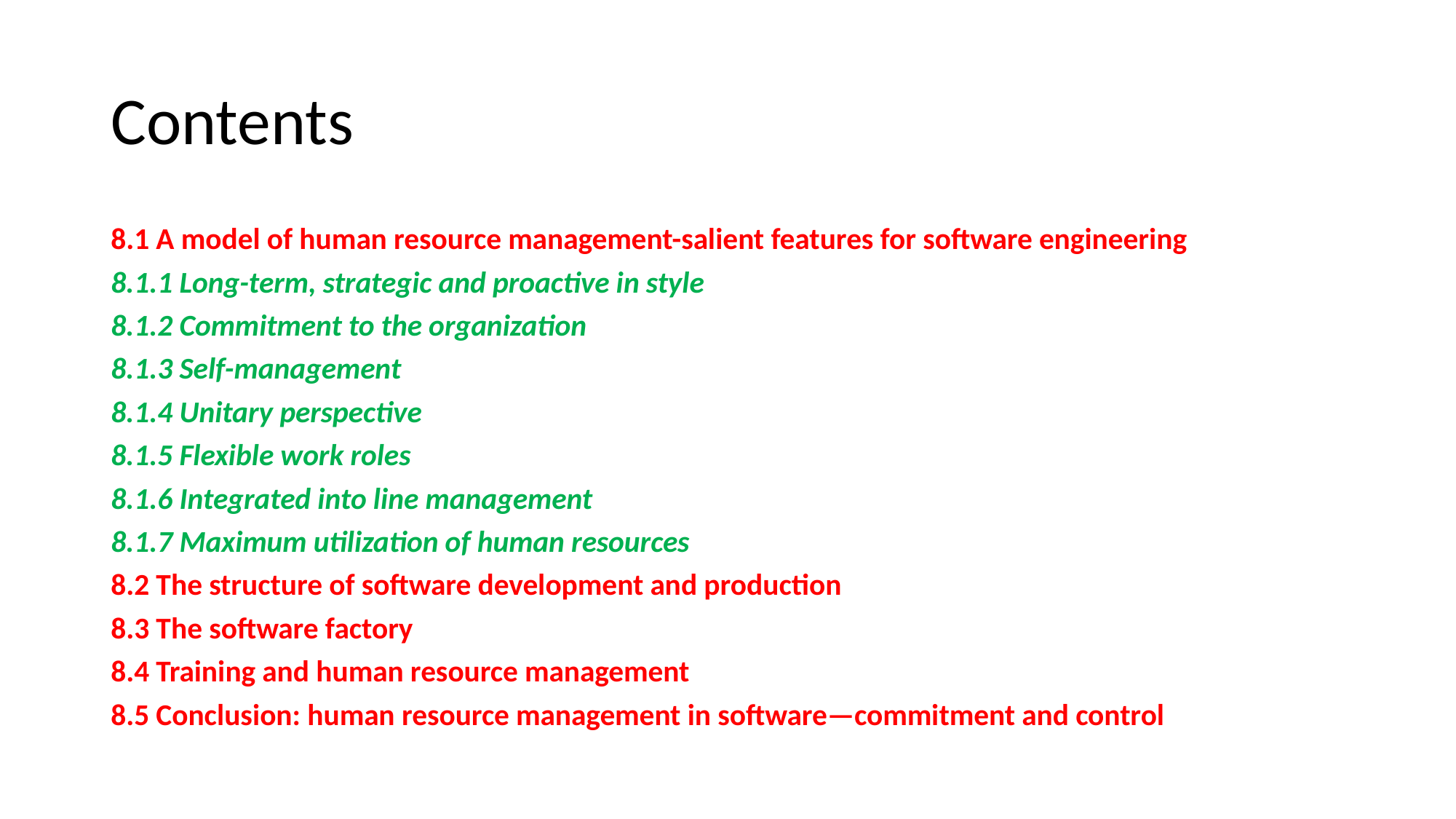

# Contents
8.1 A model of human resource management-salient features for software engineering
8.1.1 Long-term, strategic and proactive in style
8.1.2 Commitment to the organization
8.1.3 Self-management
8.1.4 Unitary perspective
8.1.5 Flexible work roles
8.1.6 Integrated into line management
8.1.7 Maximum utilization of human resources
8.2 The structure of software development and production
8.3 The software factory
8.4 Training and human resource management
8.5 Conclusion: human resource management in software—commitment and control